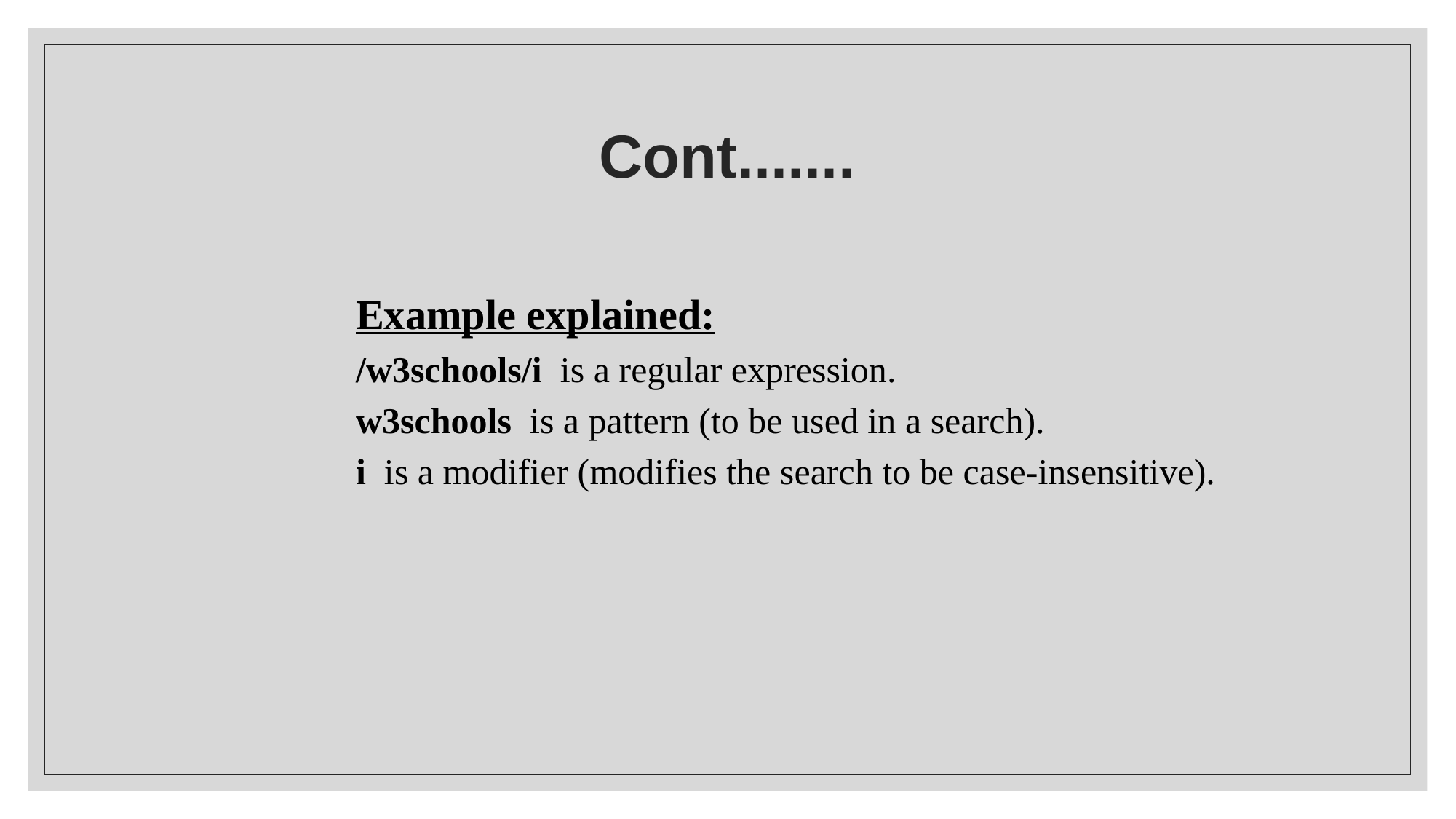

# Cont.......
Example explained:
/w3schools/i  is a regular expression.
w3schools  is a pattern (to be used in a search).
i  is a modifier (modifies the search to be case-insensitive).